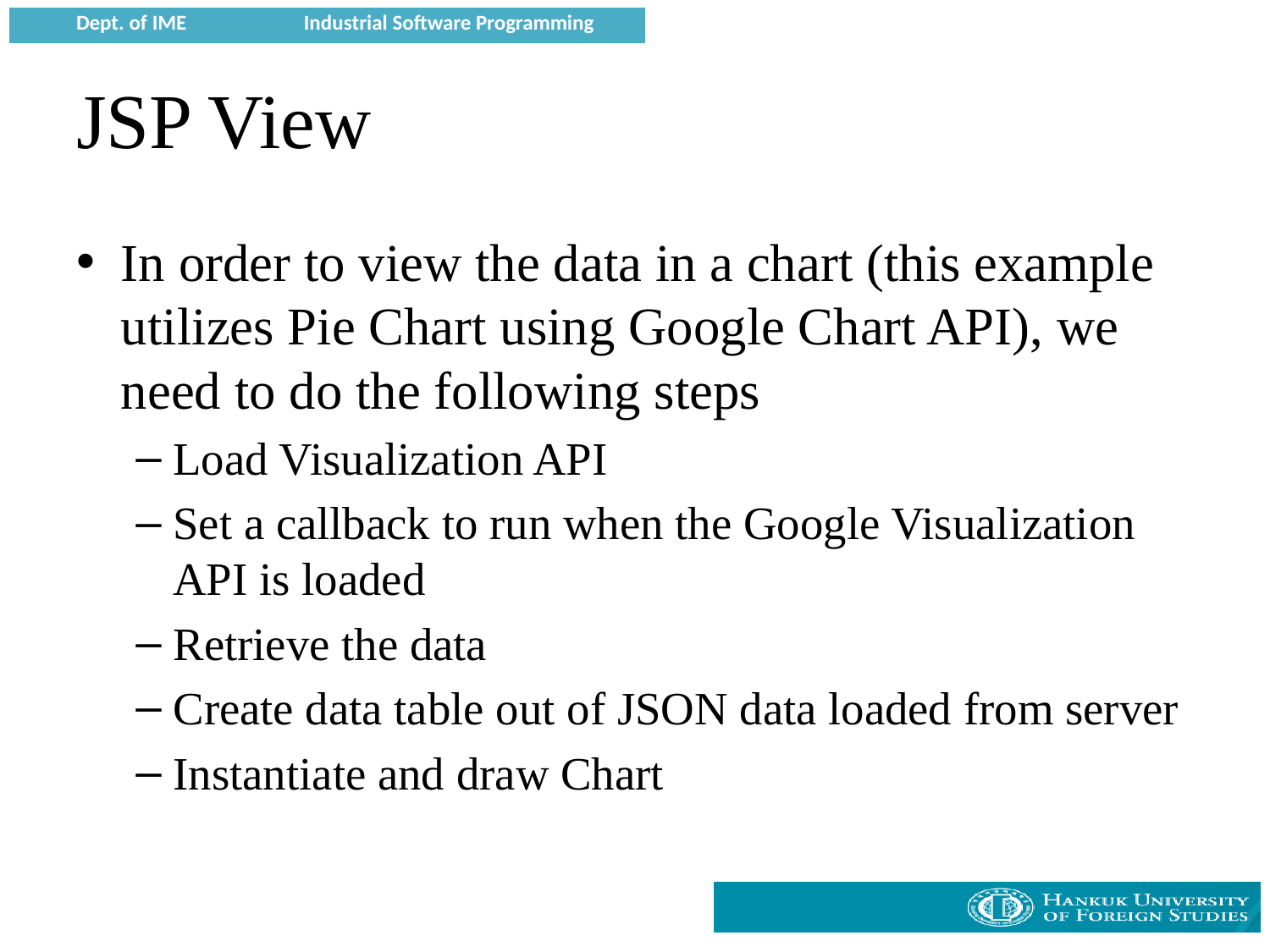

# JSP View
In order to view the data in a chart (this example utilizes Pie Chart using Google Chart API), we need to do the following steps
Load Visualization API
Set a callback to run when the Google Visualization API is loaded
Retrieve the data
Create data table out of JSON data loaded from server
Instantiate and draw Chart